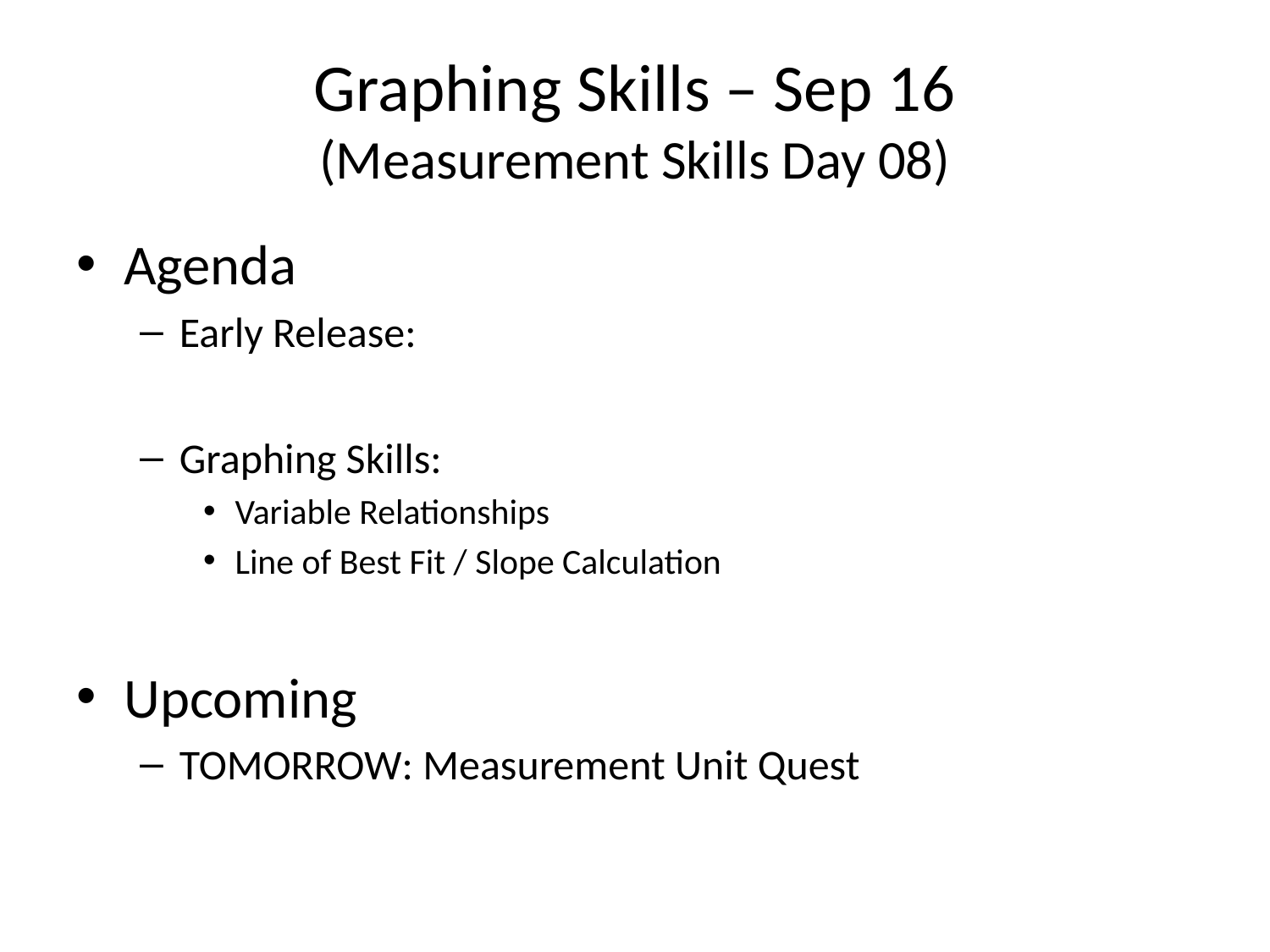

# Graphing Skills – Sep 16 (Measurement Skills Day 08)
Agenda
Early Release:

Graphing Skills:
Variable Relationships
Line of Best Fit / Slope Calculation

Upcoming
TOMORROW: Measurement Unit Quest